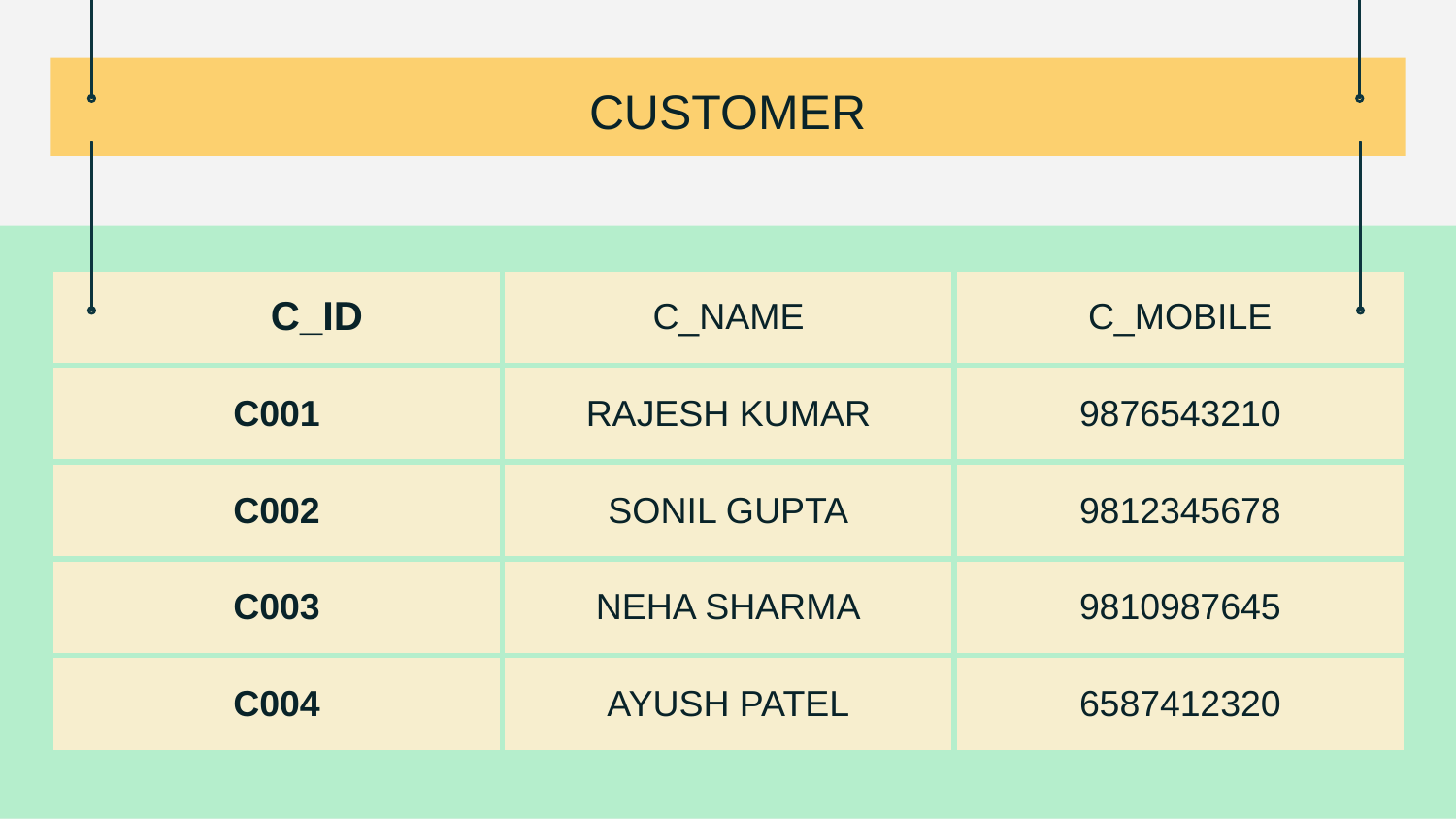

# CUSTOMER

| C\_ID | C\_NAME | C\_MOBILE |
| --- | --- | --- |
| C001 | RAJESH KUMAR | 9876543210 |
| C002 | SONIL GUPTA | 9812345678 |
| C003 | NEHA SHARMA | 9810987645 |
| C004 | AYUSH PATEL | 6587412320 |